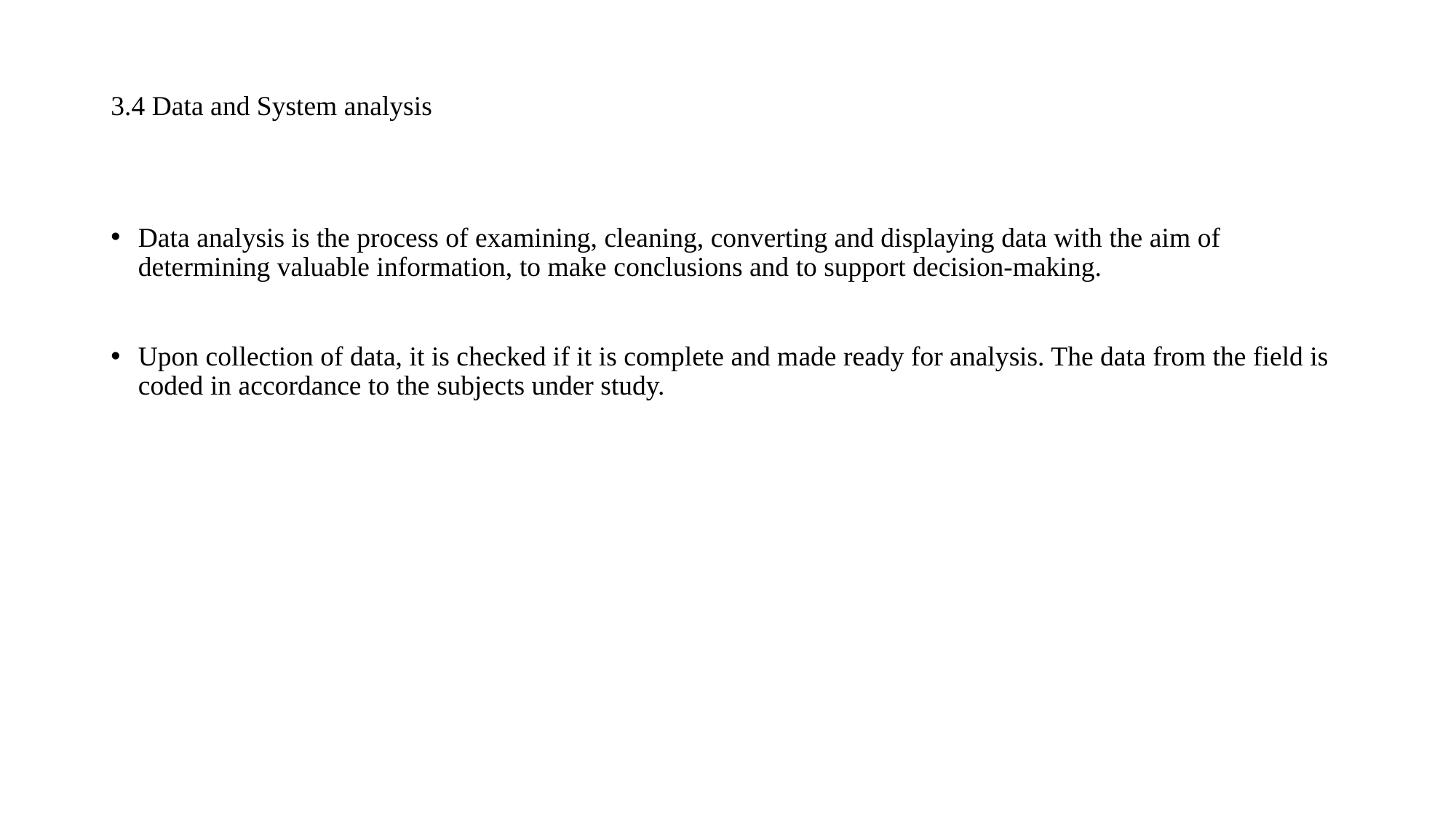

# 3.4 Data and System analysis
Data analysis is the process of examining, cleaning, converting and displaying data with the aim of determining valuable information, to make conclusions and to support decision-making.

Upon collection of data, it is checked if it is complete and made ready for analysis. The data from the field is coded in accordance to the subjects under study.